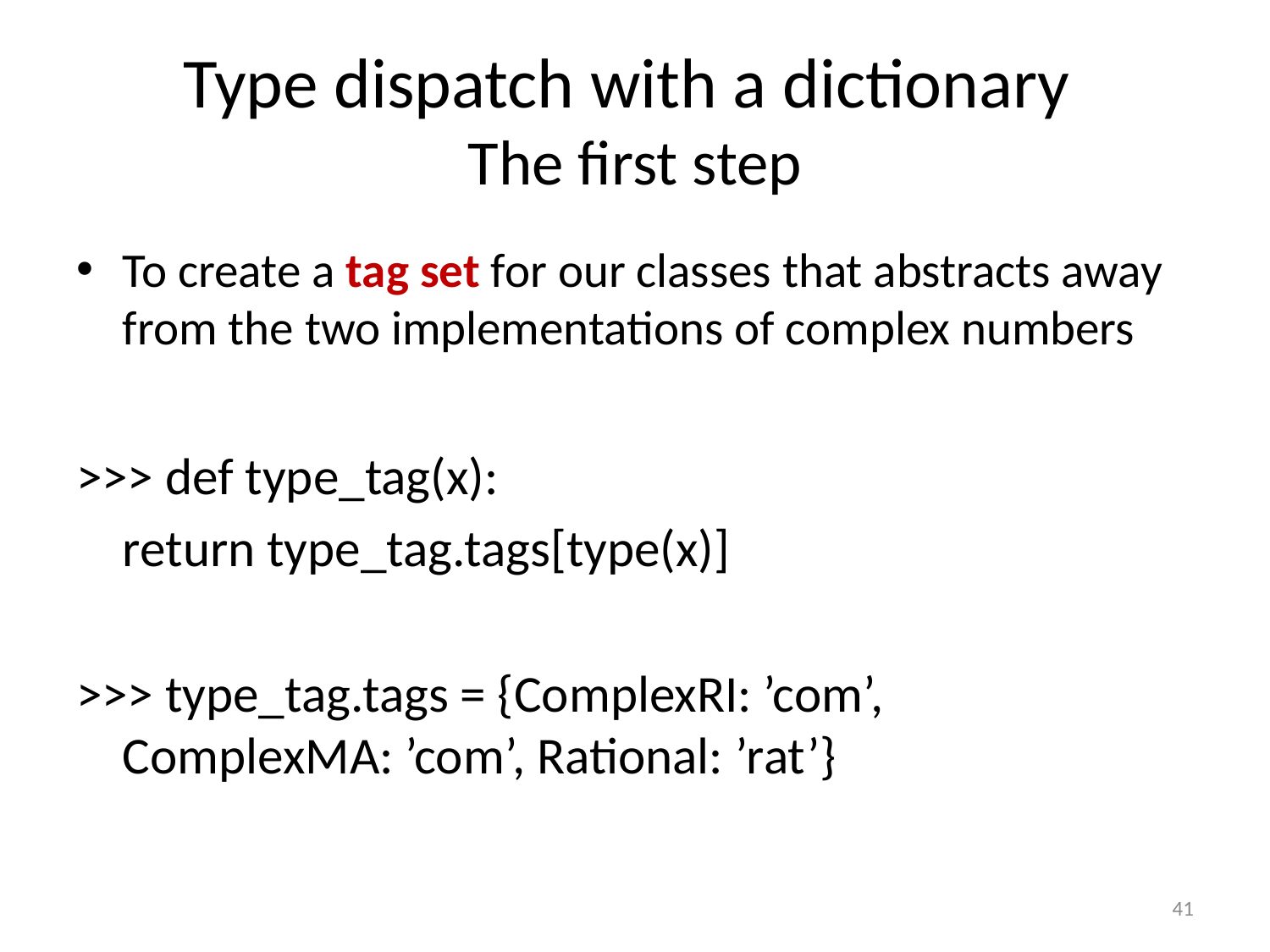

# Type dispatch with a dictionary The first step
To create a tag set for our classes that abstracts away from the two implementations of complex numbers

>>> def type_tag(x):
		return type_tag.tags[type(x)]

>>> type_tag.tags = {ComplexRI: ’com’, 	 					ComplexMA: ’com’, Rational: ’rat’}
41